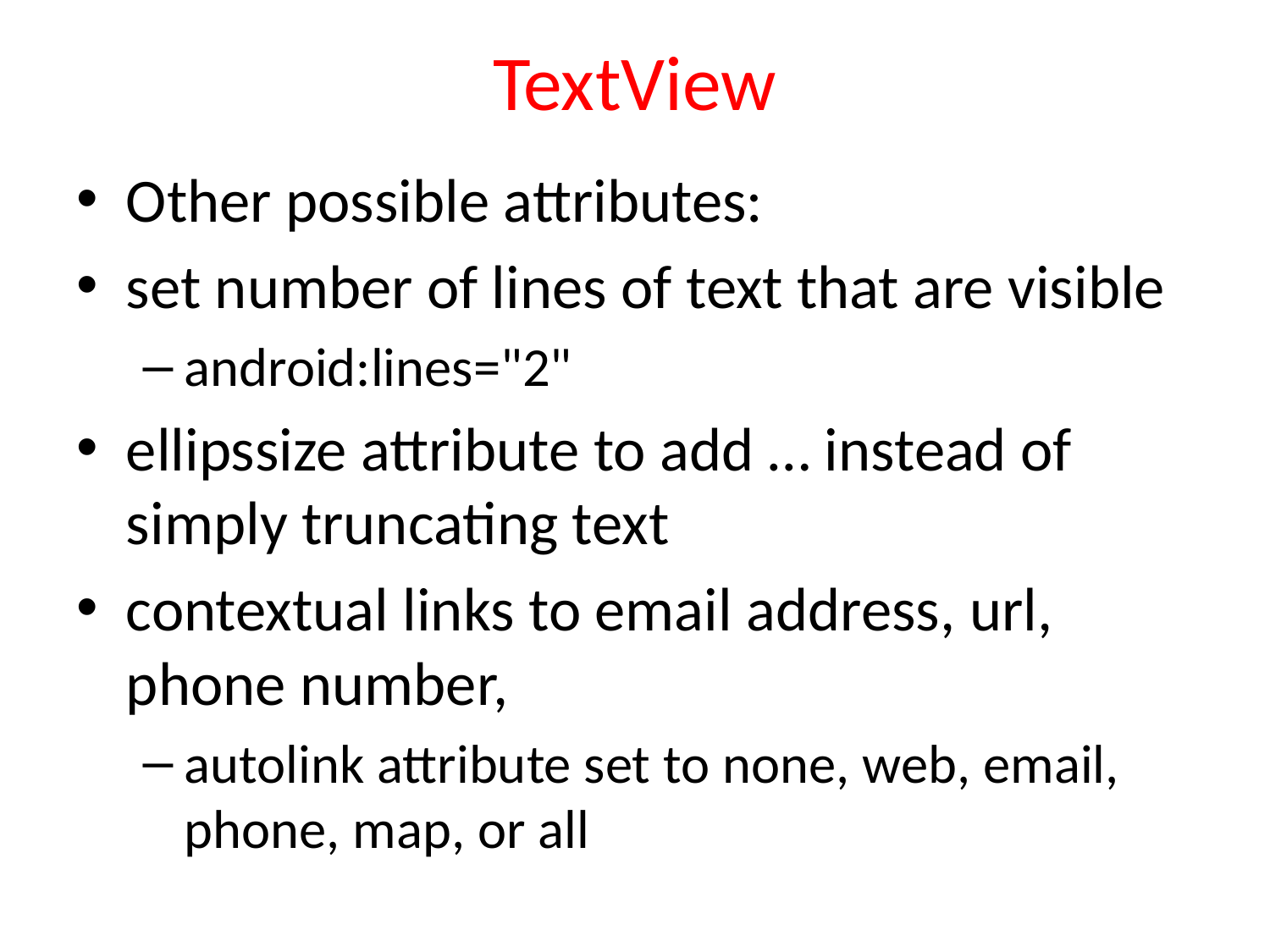

# TextView
Other possible attributes:
set number of lines of text that are visible
android:lines="2"
ellipssize attribute to add … instead of simply truncating text
contextual links to email address, url, phone number,
autolink attribute set to none, web, email, phone, map, or all